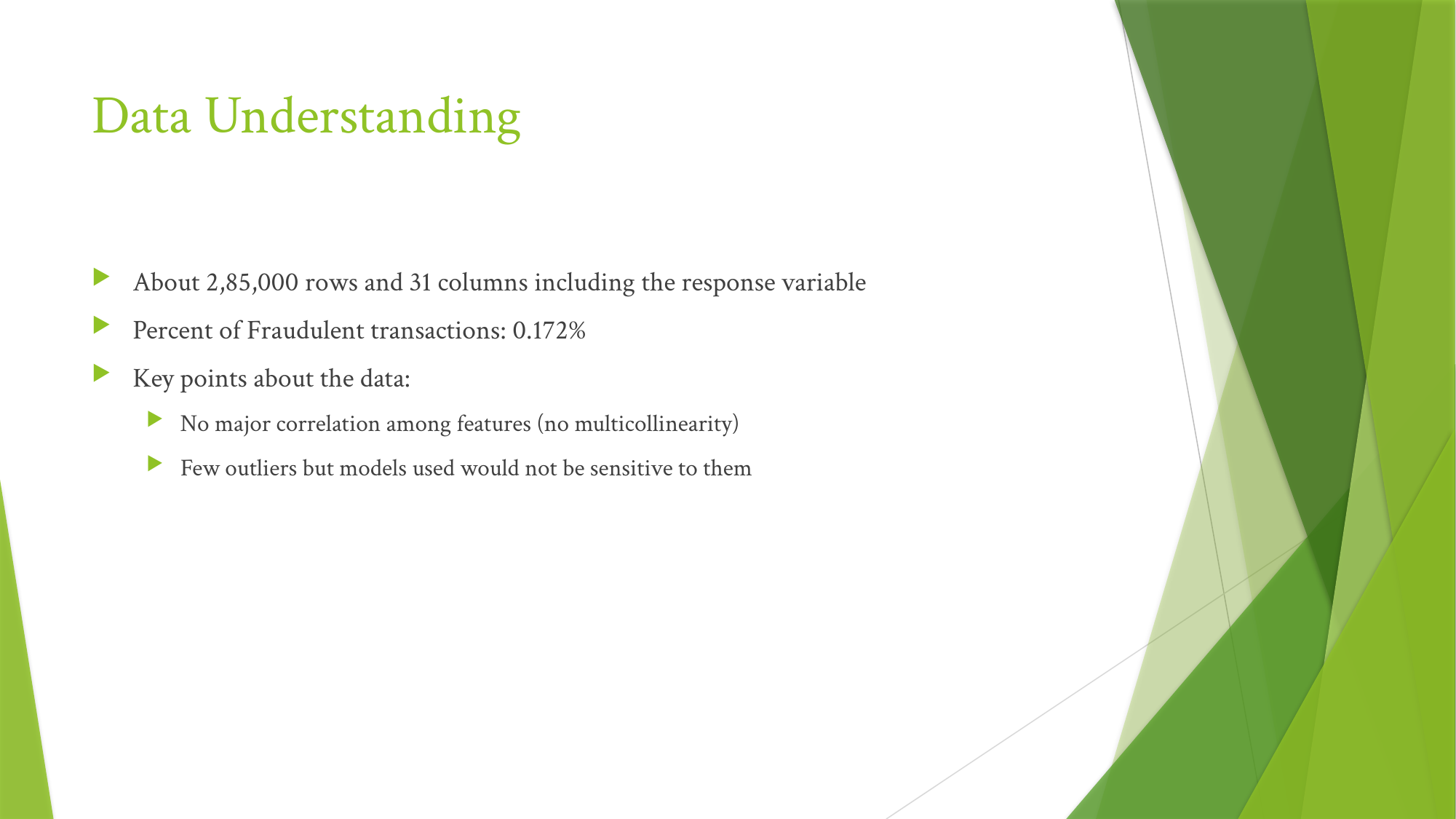

# Data Understanding
About 2,85,000 rows and 31 columns including the response variable
Percent of Fraudulent transactions: 0.172%
Key points about the data:
No major correlation among features (no multicollinearity)
Few outliers but models used would not be sensitive to them